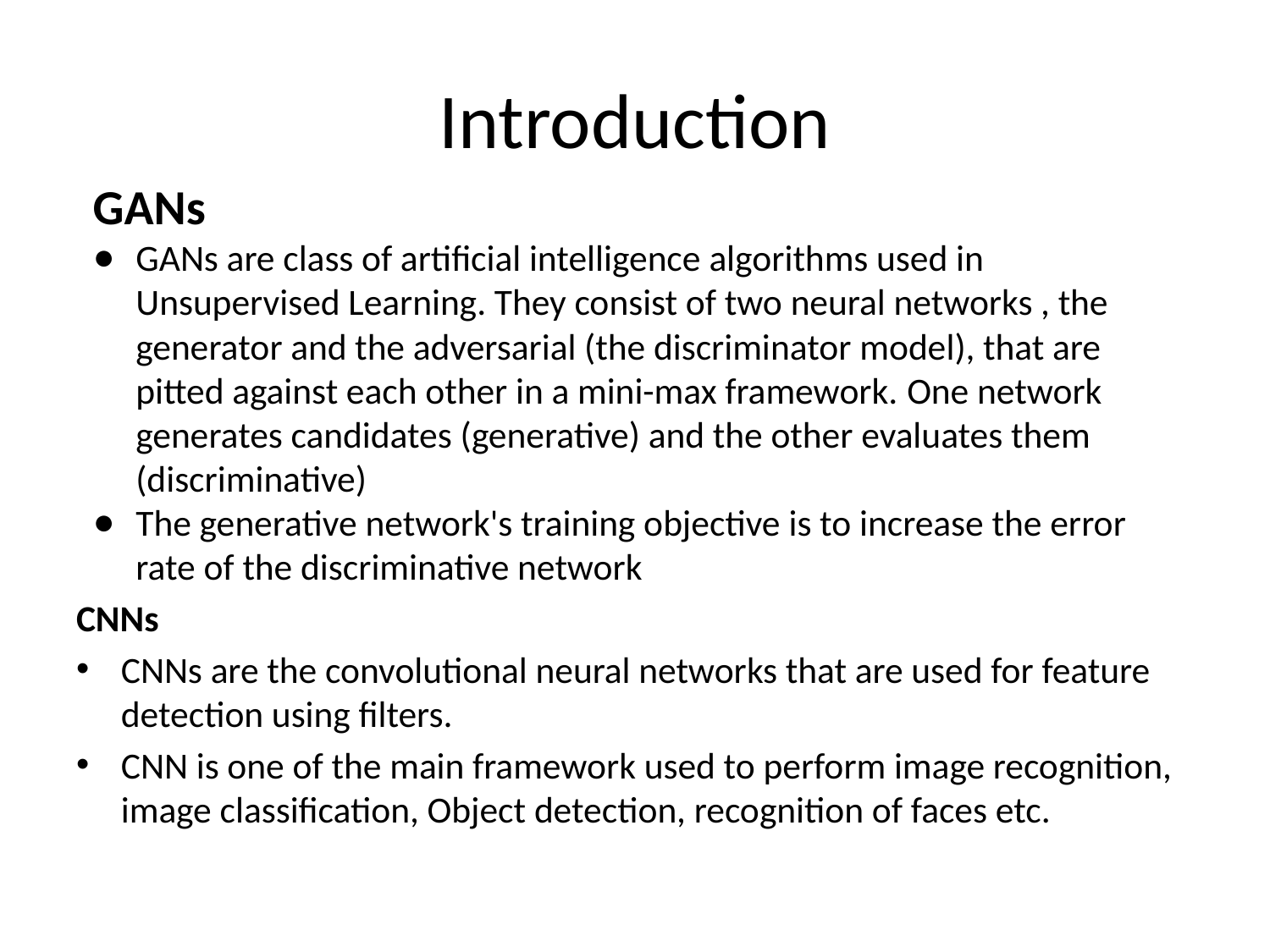

# Introduction
GANs
GANs are class of artificial intelligence algorithms used in Unsupervised Learning. They consist of two neural networks , the generator and the adversarial (the discriminator model), that are pitted against each other in a mini-max framework. One network generates candidates (generative) and the other evaluates them (discriminative)
The generative network's training objective is to increase the error rate of the discriminative network
CNNs
CNNs are the convolutional neural networks that are used for feature detection using filters.
CNN is one of the main framework used to perform image recognition, image classification, Object detection, recognition of faces etc.